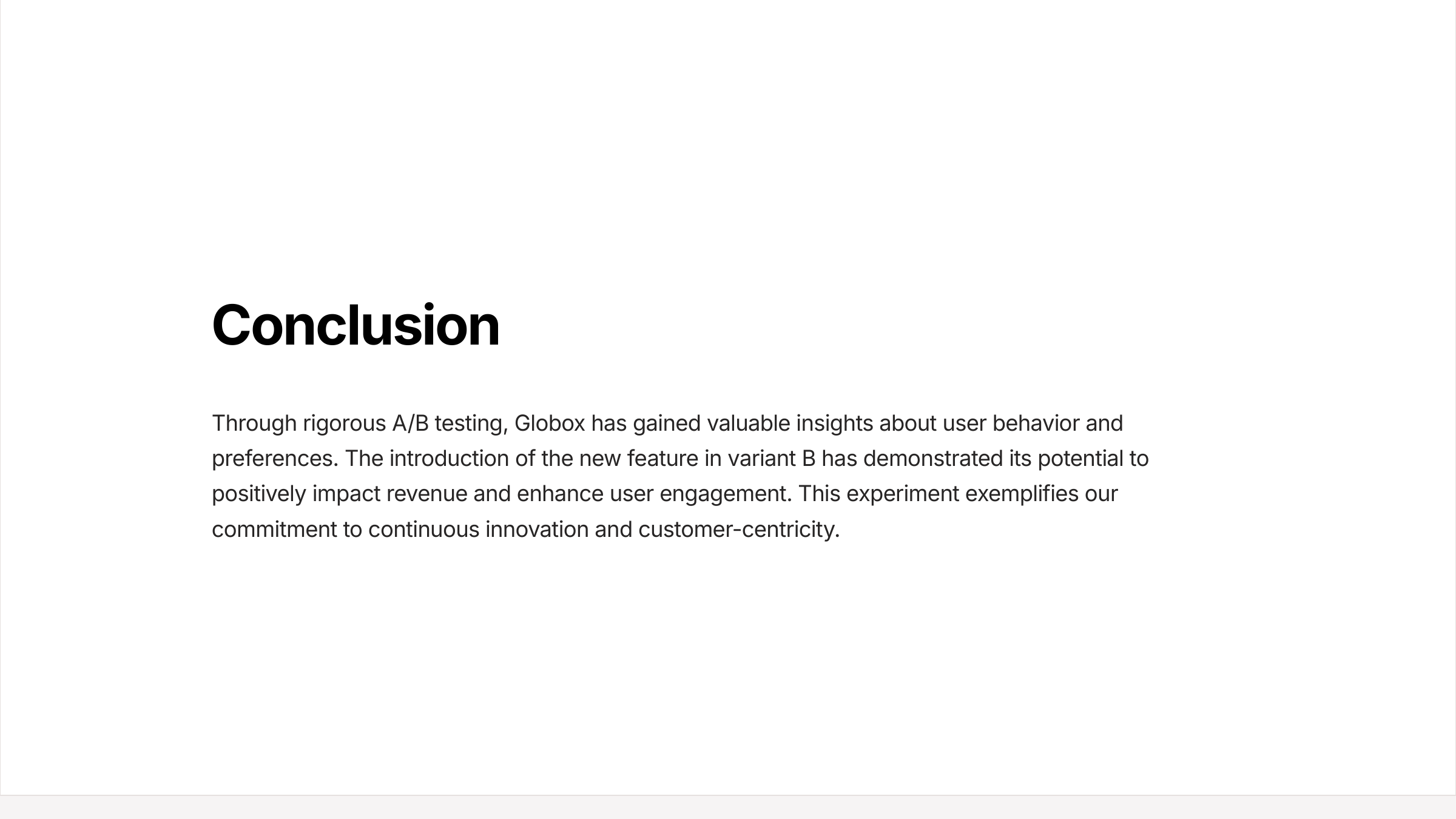

Conclusion
Through rigorous A/B testing, Globox has gained valuable insights about user behavior and preferences. The introduction of the new feature in variant B has demonstrated its potential to positively impact revenue and enhance user engagement. This experiment exemplifies our commitment to continuous innovation and customer-centricity.